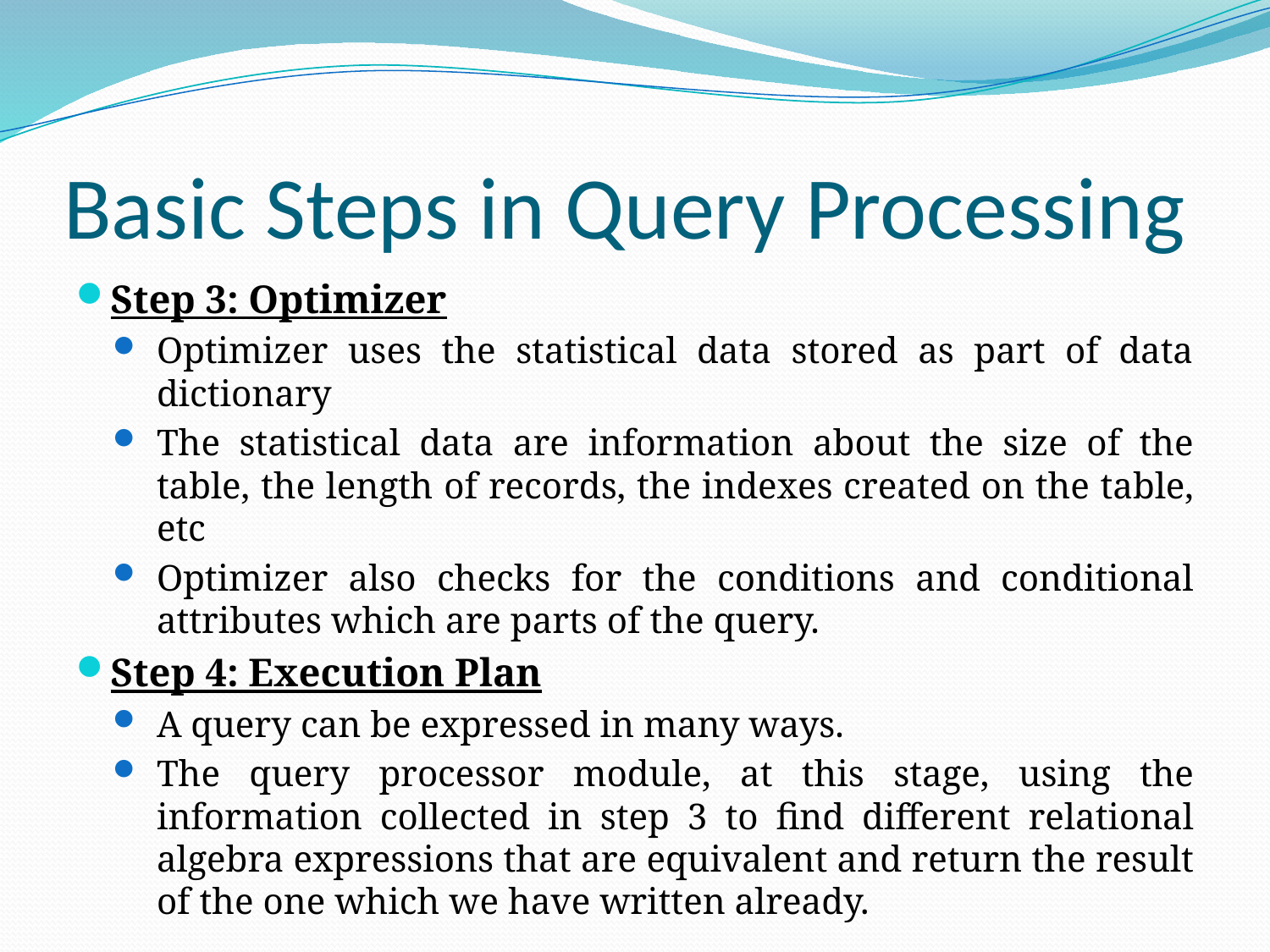

# Basic Steps in Query Processing
Step 3: Optimizer
Optimizer uses the statistical data stored as part of data dictionary
The statistical data are information about the size of the table, the length of records, the indexes created on the table, etc
Optimizer also checks for the conditions and conditional attributes which are parts of the query.
Step 4: Execution Plan
A query can be expressed in many ways.
The query processor module, at this stage, using the information collected in step 3 to find different relational algebra expressions that are equivalent and return the result of the one which we have written already.